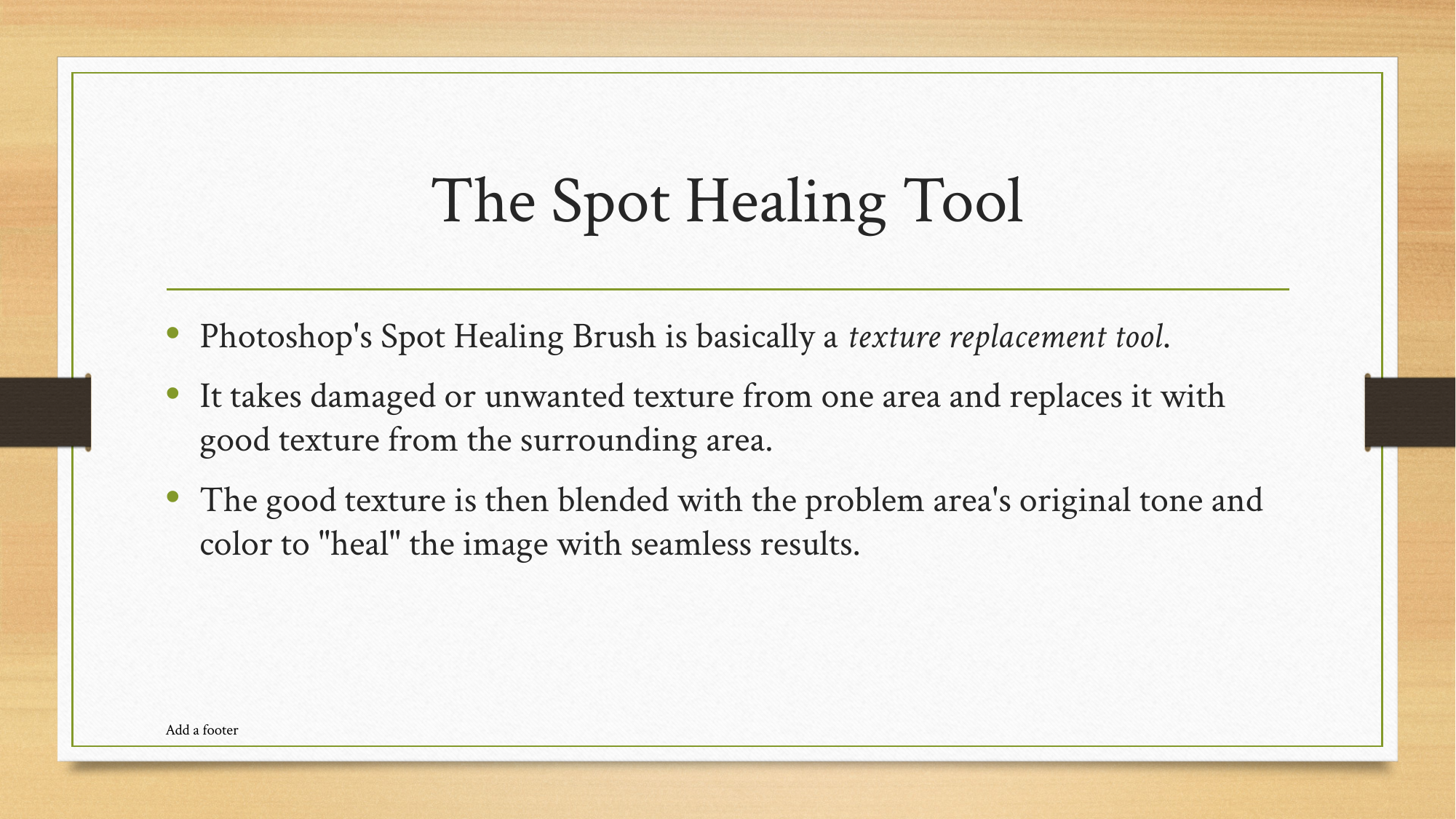

# The Spot Healing Tool
Photoshop's Spot Healing Brush is basically a texture replacement tool.
It takes damaged or unwanted texture from one area and replaces it with good texture from the surrounding area.
The good texture is then blended with the problem area's original tone and color to "heal" the image with seamless results.
Add a footer